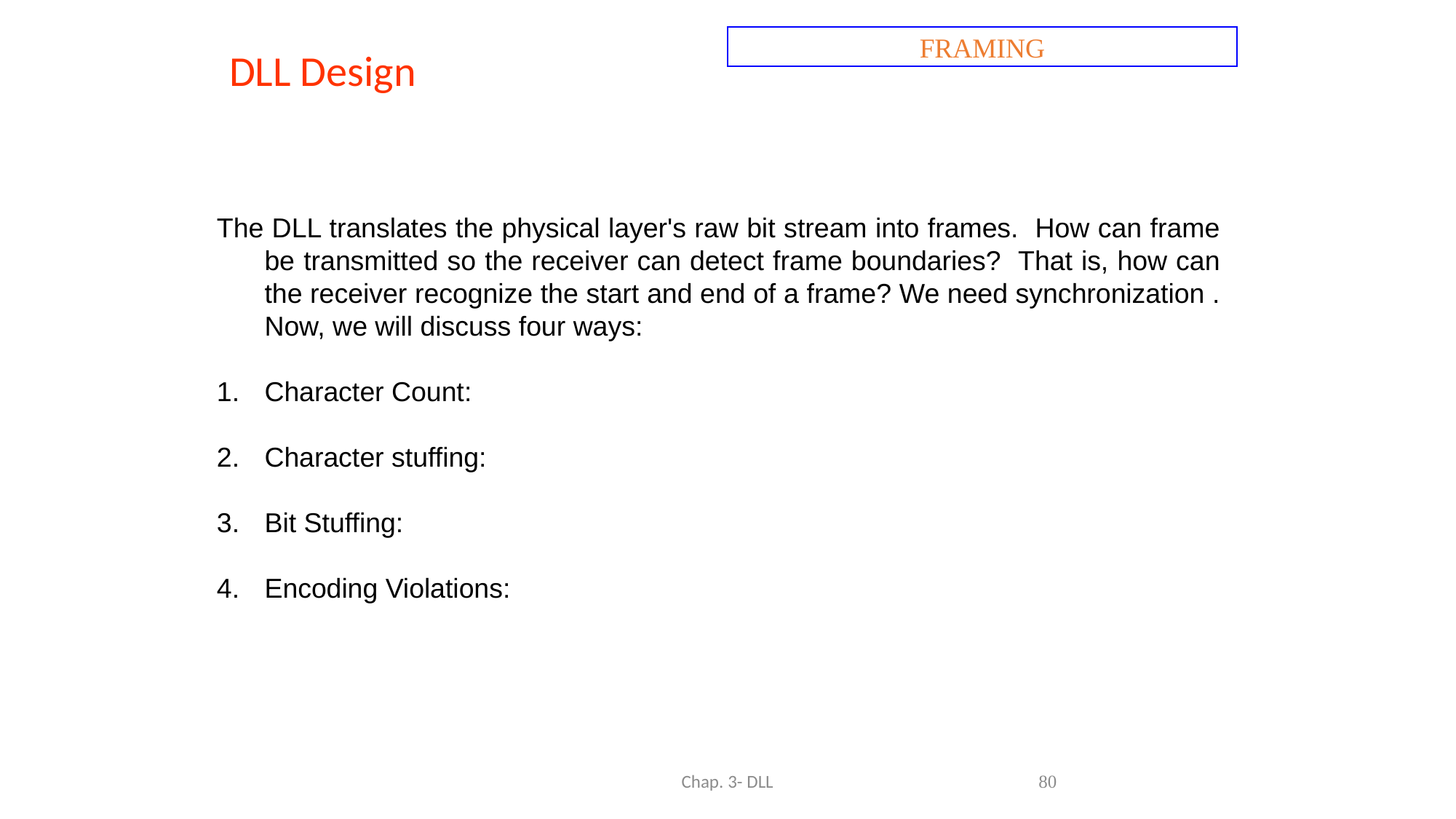

# DLL Design
FRAMING

The DLL translates the physical layer's raw bit stream into frames.  How can frame be transmitted so the receiver can detect frame boundaries?  That is, how can the receiver recognize the start and end of a frame? We need synchronization . Now, we will discuss four ways:

Character Count:

Character stuffing:

Bit Stuffing:

Encoding Violations:
Chap. 3- DLL
80